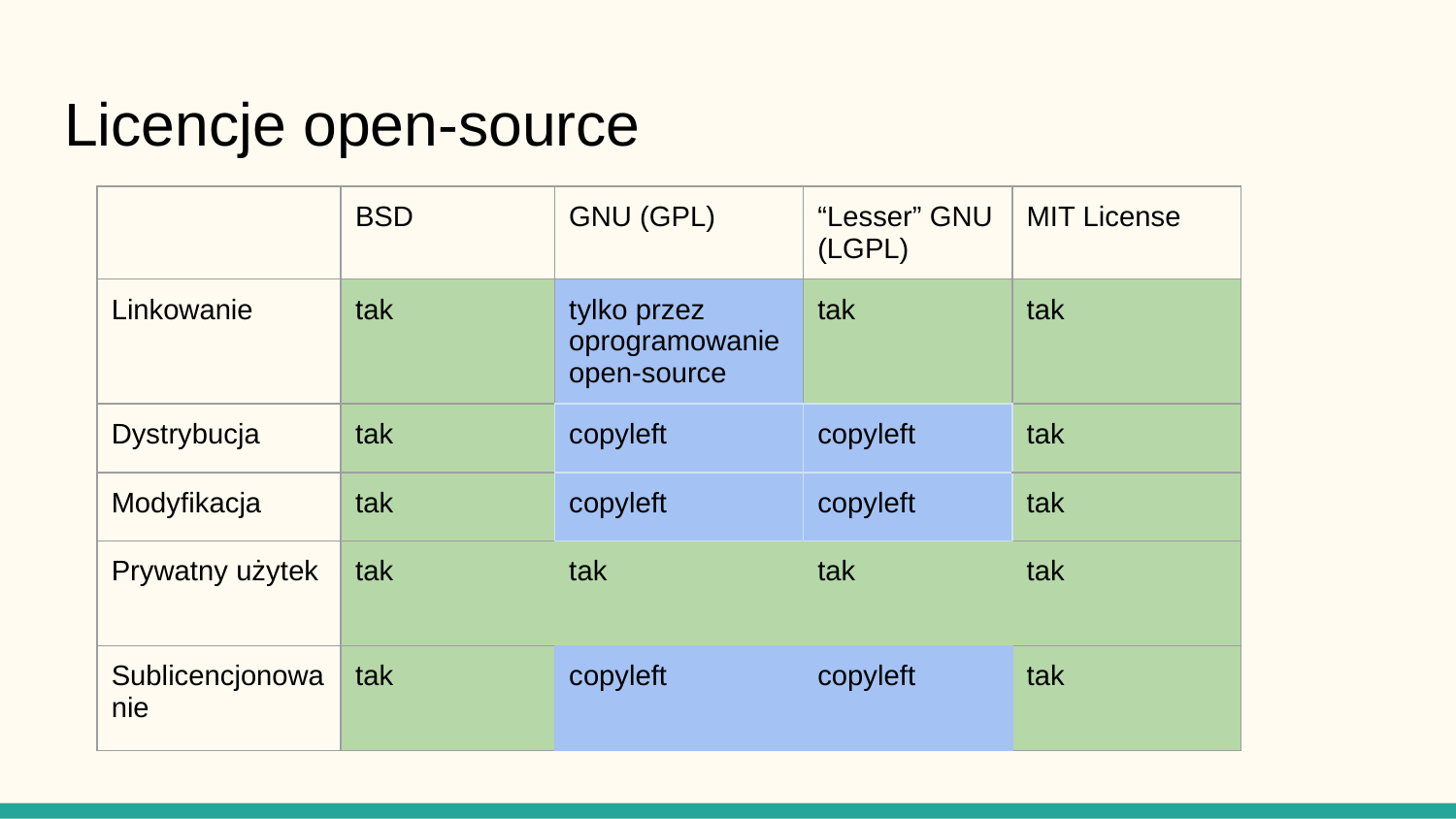

# Licencje open-source

|  | BSD | GNU (GPL) | “Lesser” GNU (LGPL) | MIT License |
| --- | --- | --- | --- | --- |
| Linkowanie | tak | tylko przez oprogramowanie open-source | tak | tak |
| Dystrybucja | tak | copyleft | copyleft | tak |
| Modyfikacja | tak | copyleft | copyleft | tak |
| Prywatny użytek | tak | tak | tak | tak |
| Sublicencjonowanie | tak | copyleft | copyleft | tak |